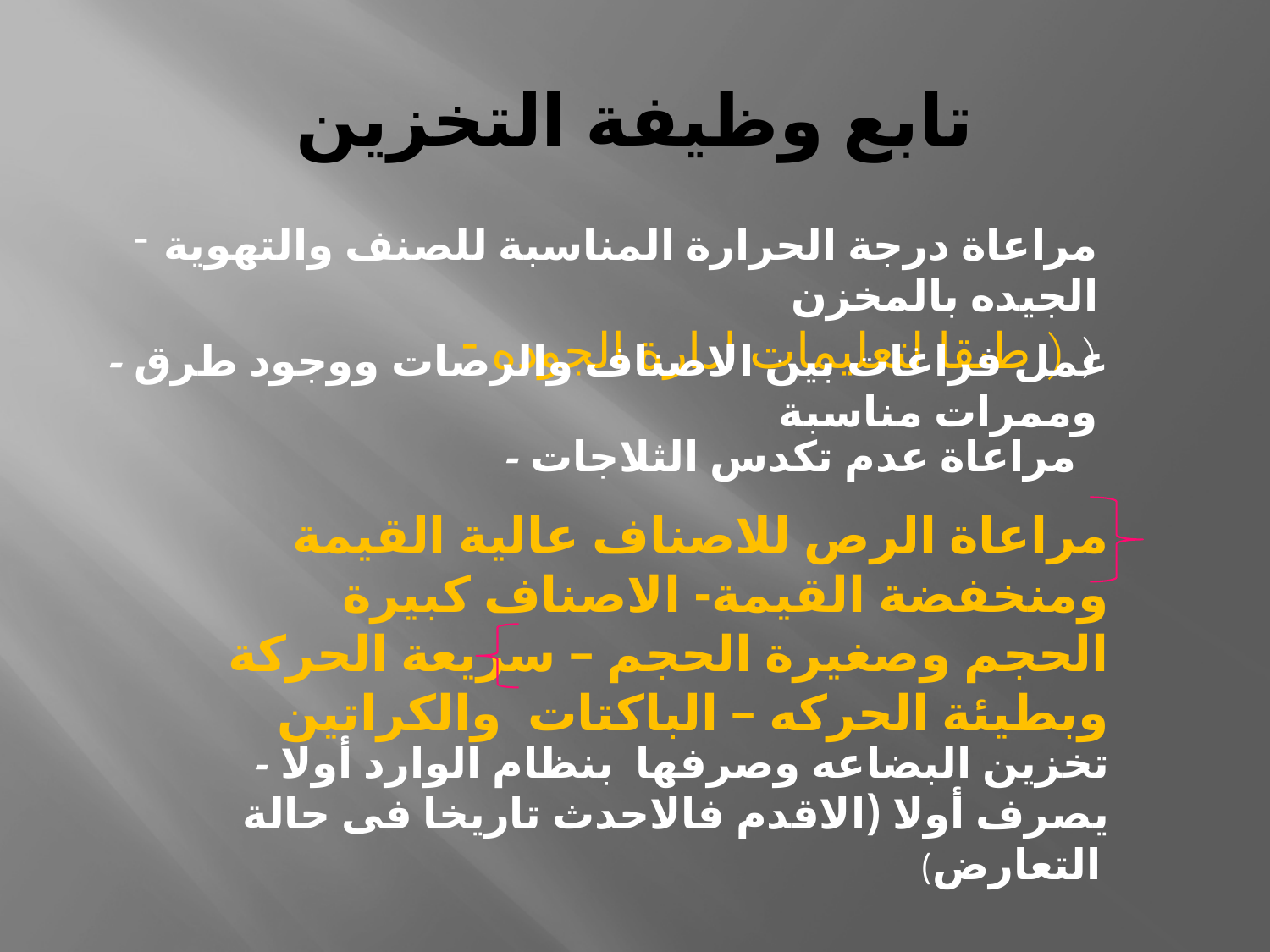

# تابع وظيفة التخزين
مراعاة درجة الحرارة المناسبة للصنف والتهوية الجيده بالمخزن
طبقا لتعليمات ادارة الجوده ) )
- عمل فراغات بين الاصناف والرصات ووجود طرق وممرات مناسبة
- مراعاة عدم تكدس الثلاجات

مراعاة الرص للاصناف عالية القيمة ومنخفضة القيمة- الاصناف كبيرة الحجم وصغيرة الحجم – سريعة الحركة وبطيئة الحركه – الباكتات  والكراتين

- تخزين البضاعه وصرفها  بنظام الوارد أولا يصرف أولا (الاقدم فالاحدث تاريخا فى حالة التعارض)